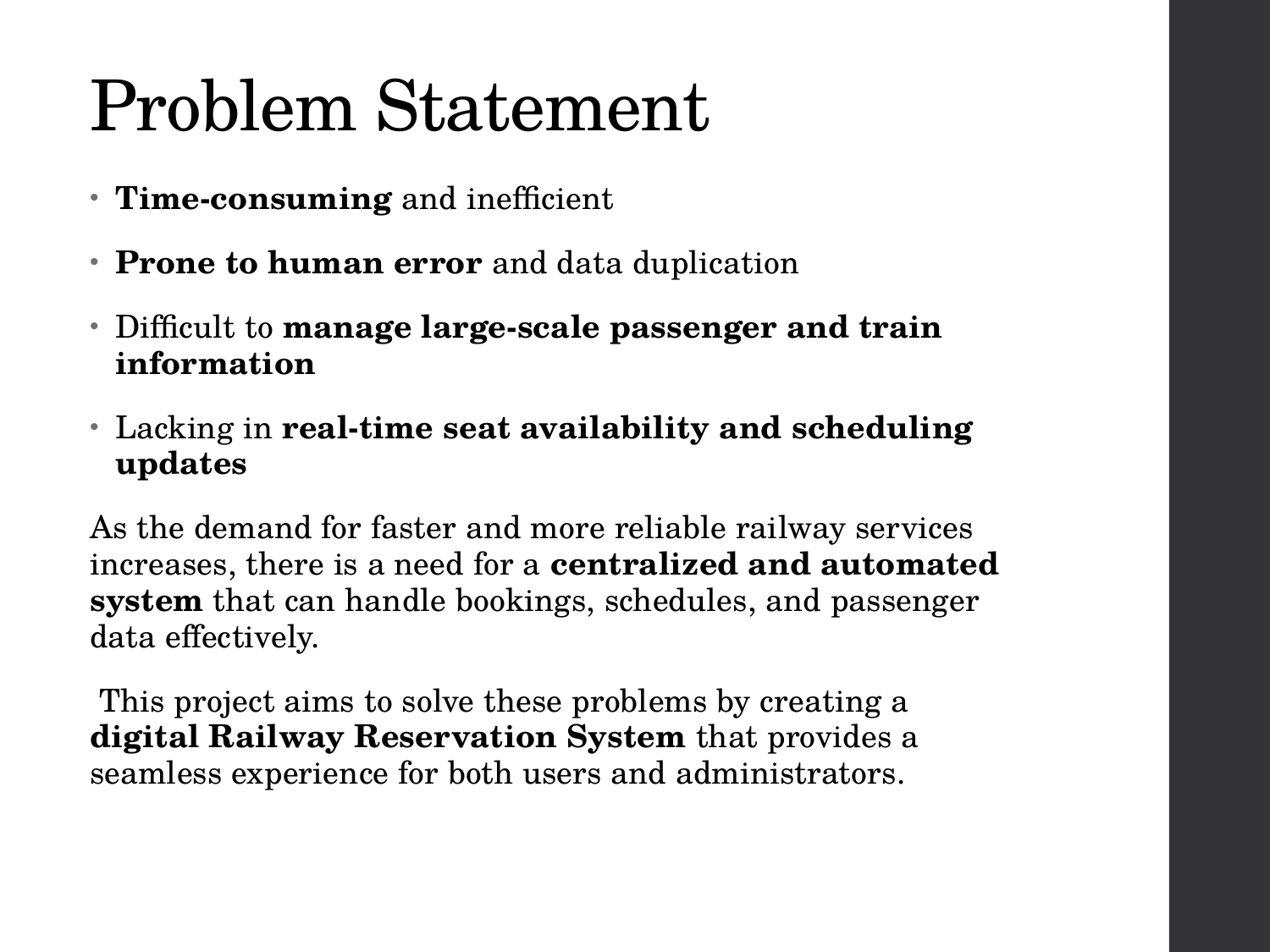

# Problem Statement
Time-consuming and inefficient
Prone to human error and data duplication
Difficult to manage large-scale passenger and train information
Lacking in real-time seat availability and scheduling updates
As the demand for faster and more reliable railway services increases, there is a need for a centralized and automated system that can handle bookings, schedules, and passenger data effectively.
 This project aims to solve these problems by creating a digital Railway Reservation System that provides a seamless experience for both users and administrators.